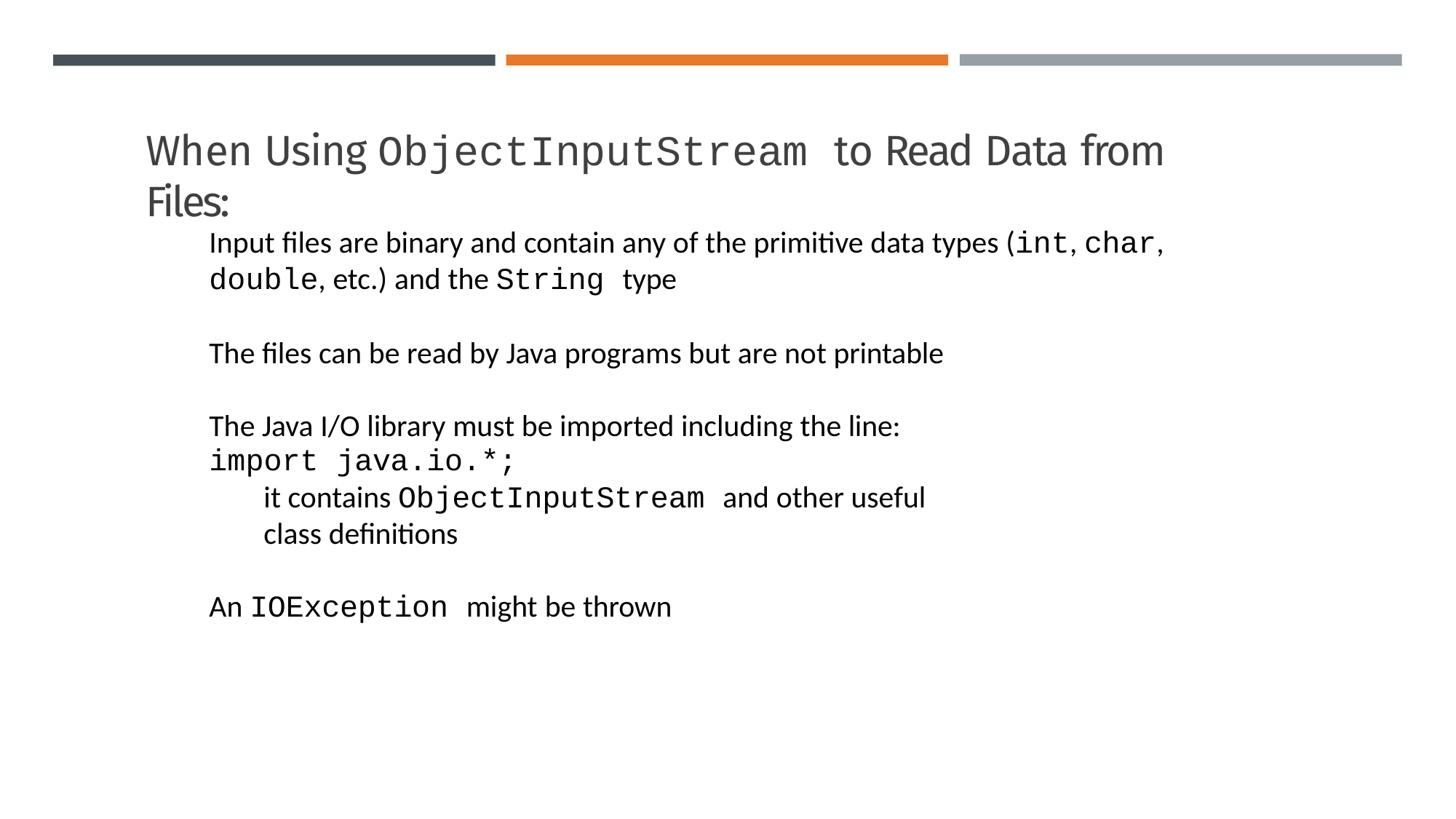

# When Using ObjectInputStream to Read Data from Files:
Input files are binary and contain any of the primitive data types (int, char, double, etc.) and the String type
The files can be read by Java programs but are not printable The Java I/O library must be imported including the line:
import java.io.*;
it contains ObjectInputStream and other useful class definitions
An IOException might be thrown